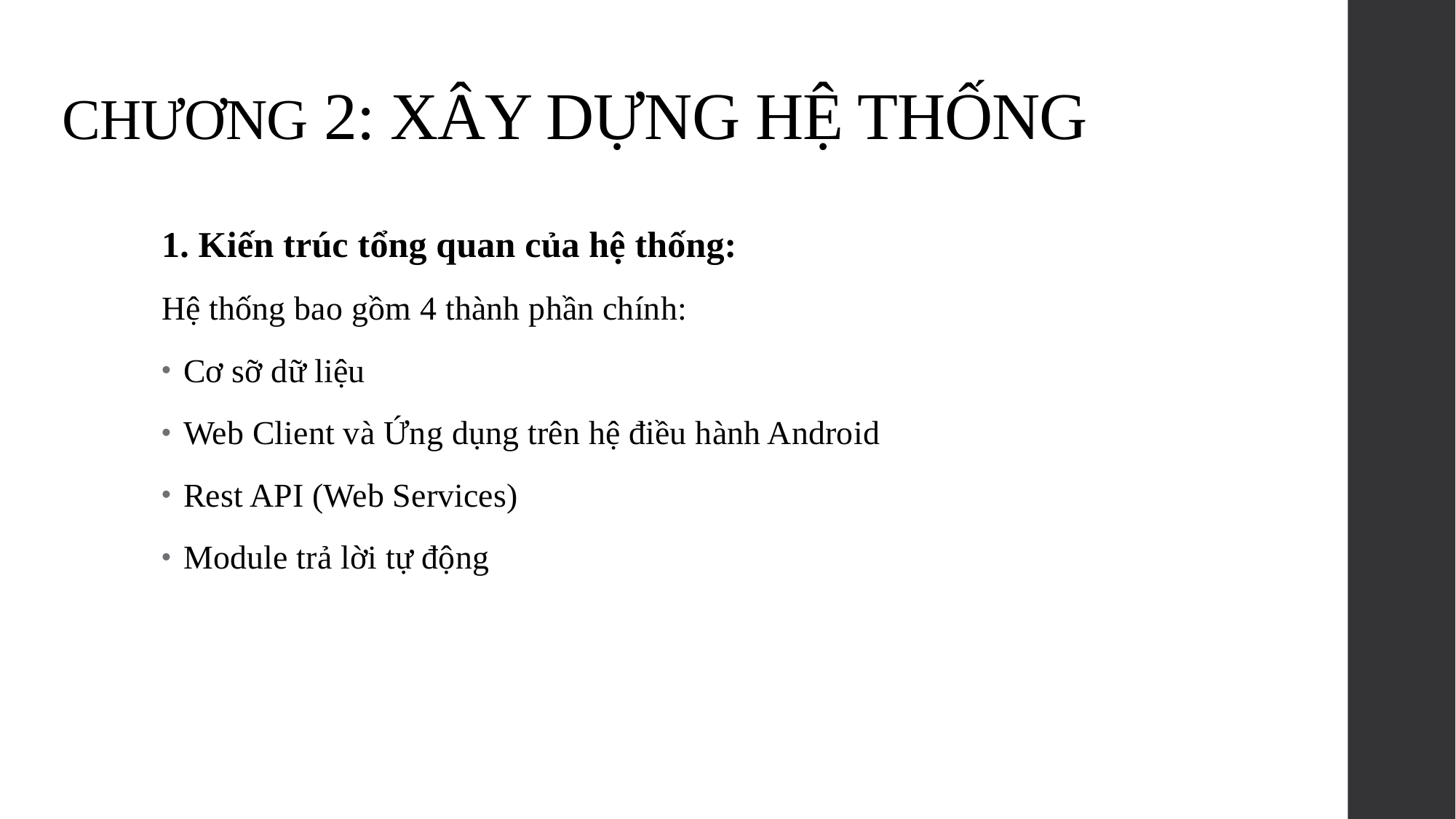

# CHƯƠNG 2: XÂY DỰNG HỆ THỐNG
1. Kiến trúc tổng quan của hệ thống:
Hệ thống bao gồm 4 thành phần chính:
Cơ sỡ dữ liệu
Web Client và Ứng dụng trên hệ điều hành Android
Rest API (Web Services)
Module trả lời tự động